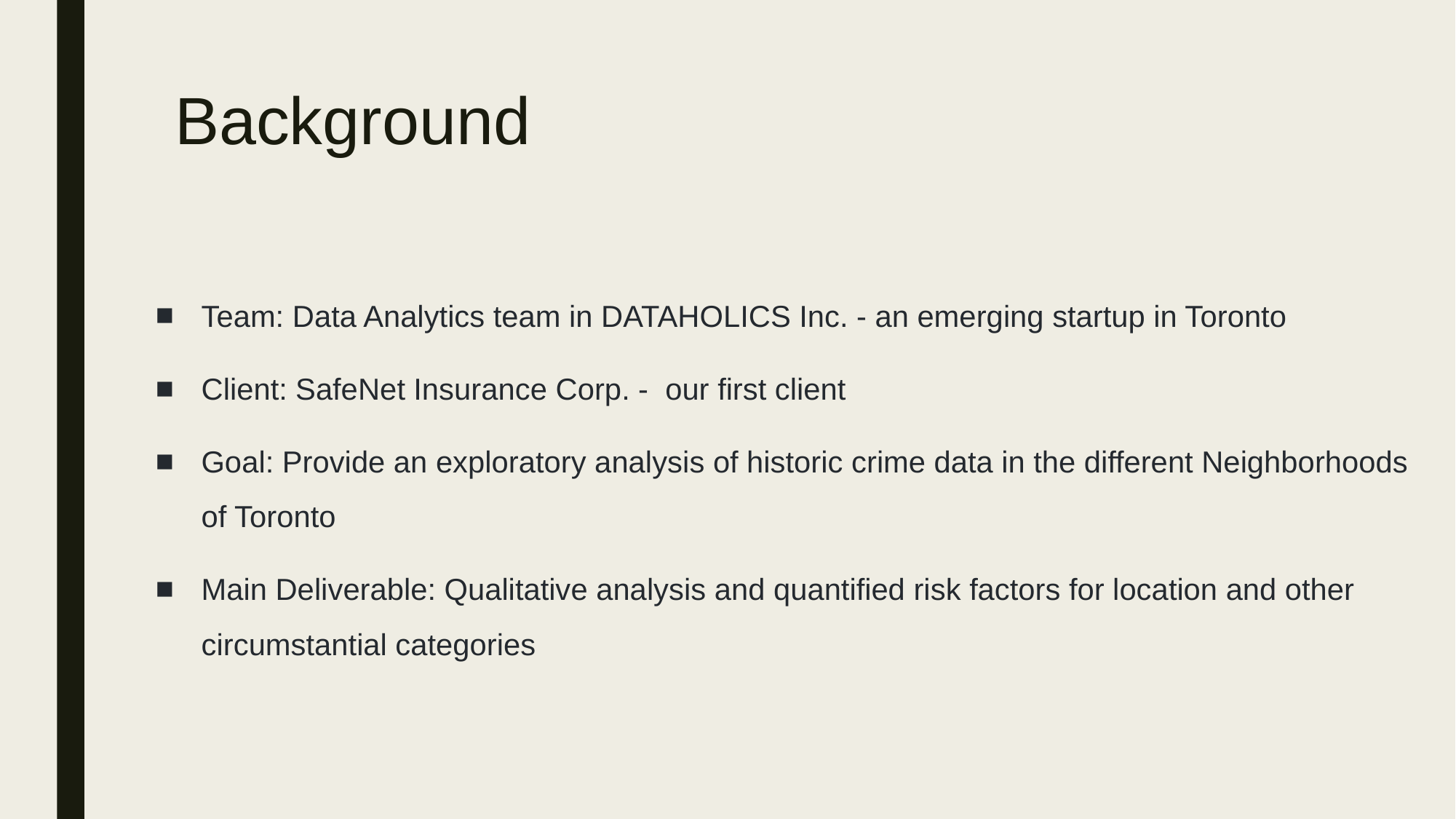

# Background
Team: Data Analytics team in DATAHOLICS Inc. - an emerging startup in Toronto
Client: SafeNet Insurance Corp. -  our first client
Goal: Provide an exploratory analysis of historic crime data in the different Neighborhoods of Toronto
Main Deliverable: Qualitative analysis and quantified risk factors for location and other circumstantial categories